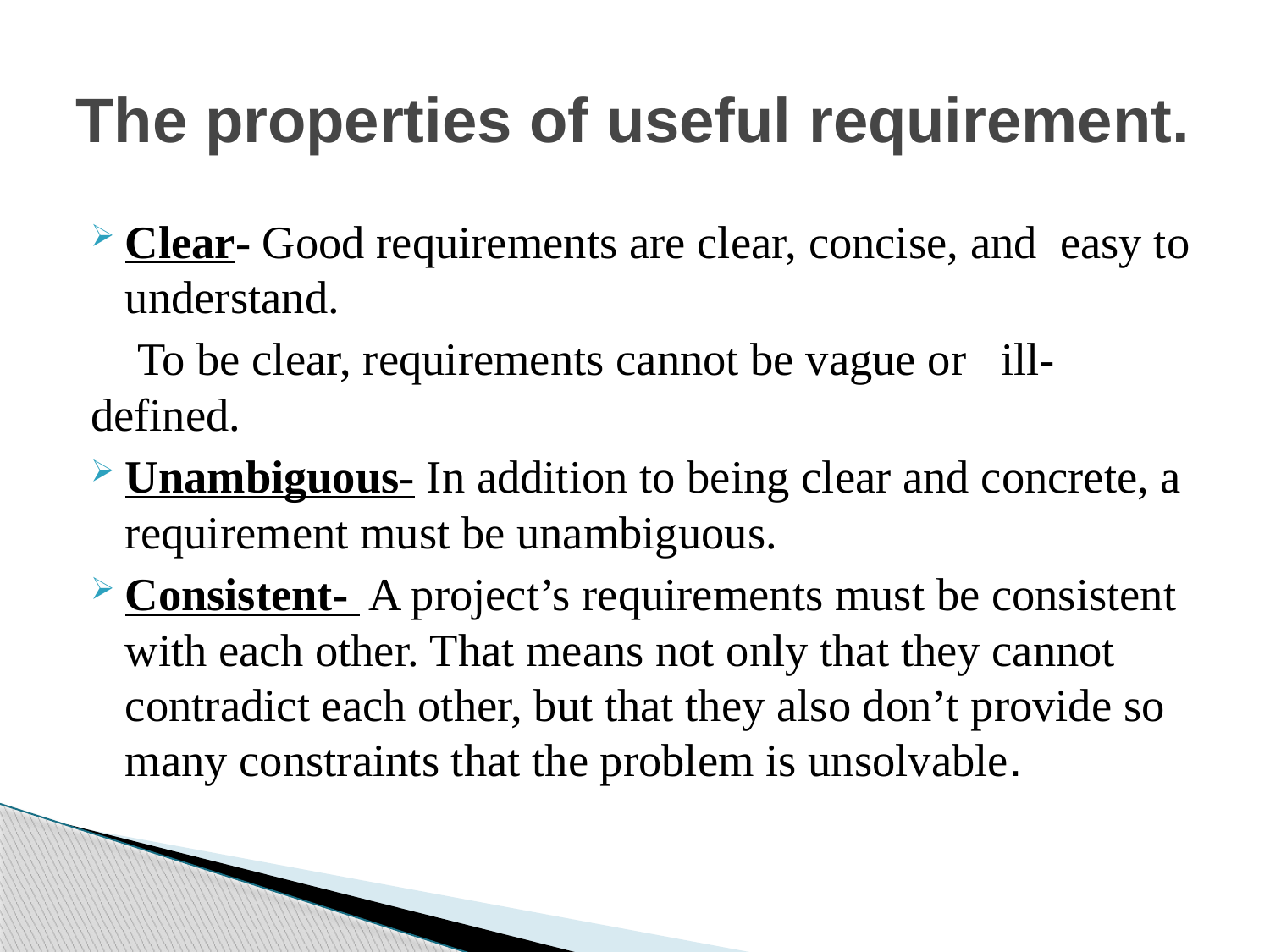

# The properties of useful requirement.
Clear- Good requirements are clear, concise, and  easy to understand.
    To be clear, requirements cannot be vague or   ill‐defined.
Unambiguous- In addition to being clear and concrete, a requirement must be unambiguous.
Consistent-  A project’s requirements must be consistent with each other. That means not only that they cannot contradict each other, but that they also don’t provide so many constraints that the problem is unsolvable.